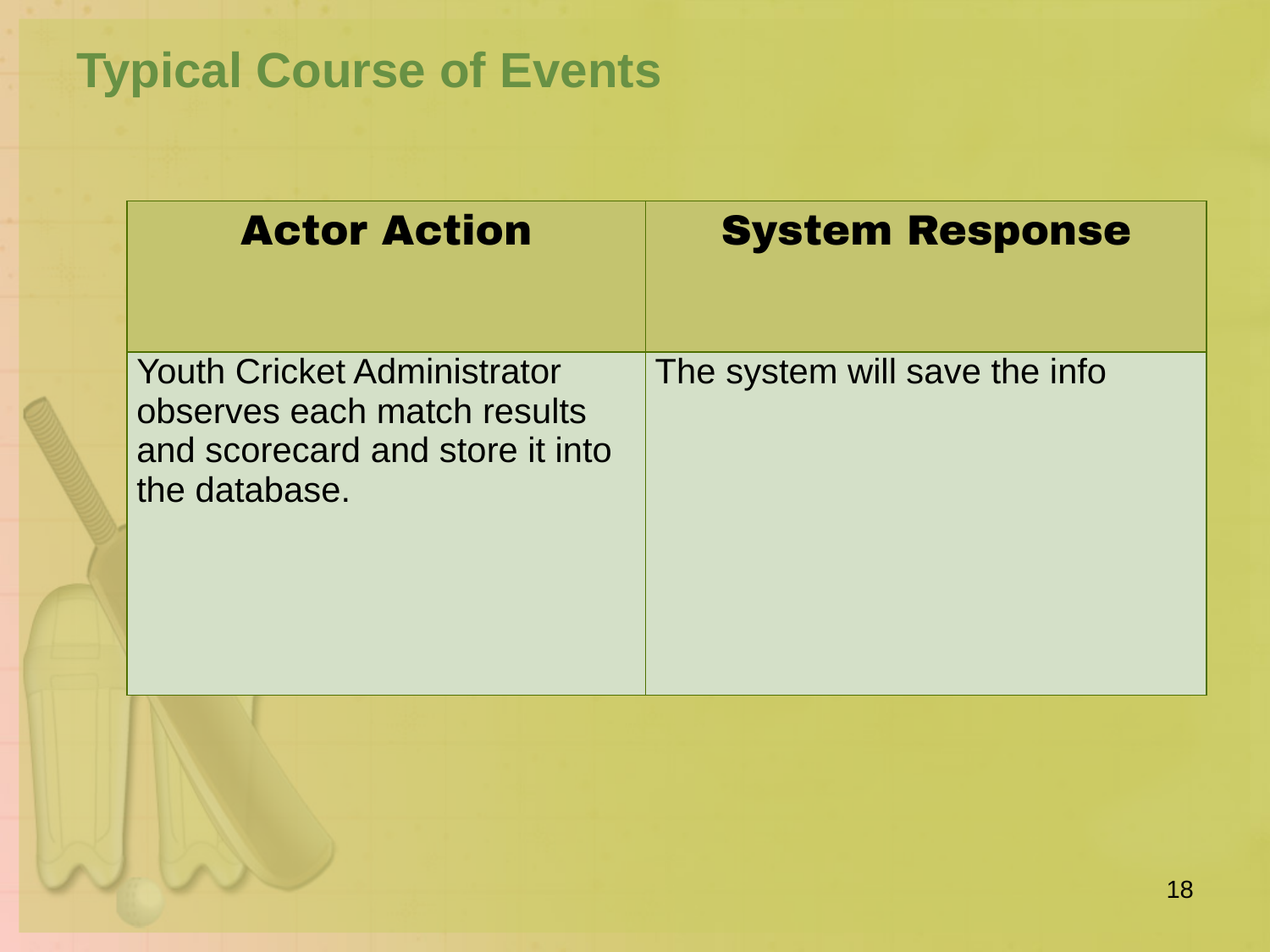

Typical Course of Events
| Actor Action | System Response |
| --- | --- |
| Youth Cricket Administrator observes each match results and scorecard and store it into the database. | The system will save the info |
18